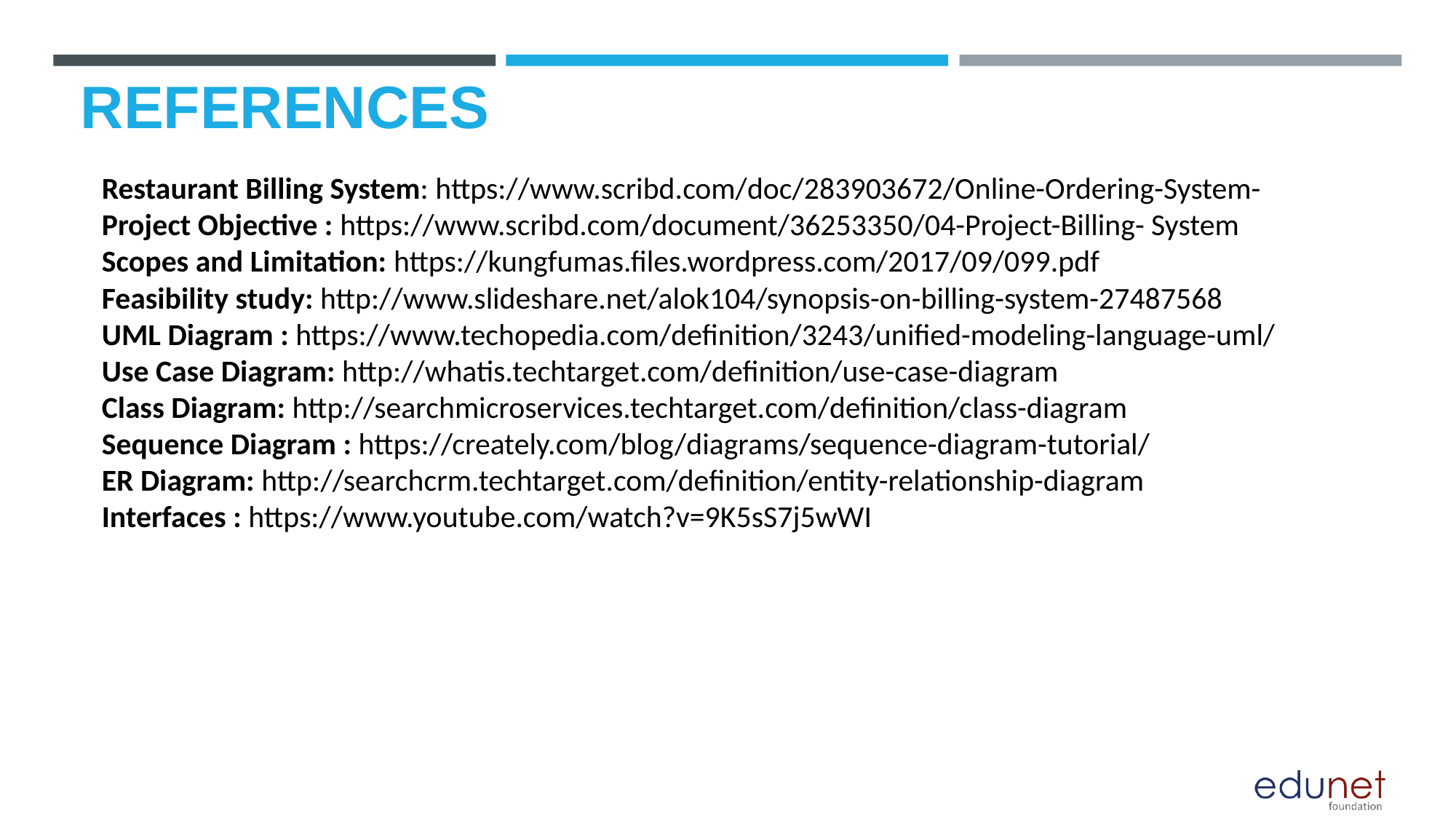

# REFERENCES
Restaurant Billing System: https://www.scribd.com/doc/283903672/Online-Ordering-System-
Project Objective : https://www.scribd.com/document/36253350/04-Project-Billing- System
Scopes and Limitation: https://kungfumas.files.wordpress.com/2017/09/099.pdf
Feasibility study: http://www.slideshare.net/alok104/synopsis-on-billing-system-27487568
UML Diagram : https://www.techopedia.com/definition/3243/unified-modeling-language-uml/
Use Case Diagram: http://whatis.techtarget.com/definition/use-case-diagram
Class Diagram: http://searchmicroservices.techtarget.com/definition/class-diagram
Sequence Diagram : https://creately.com/blog/diagrams/sequence-diagram-tutorial/
ER Diagram: http://searchcrm.techtarget.com/definition/entity-relationship-diagram
Interfaces : https://www.youtube.com/watch?v=9K5sS7j5wWI